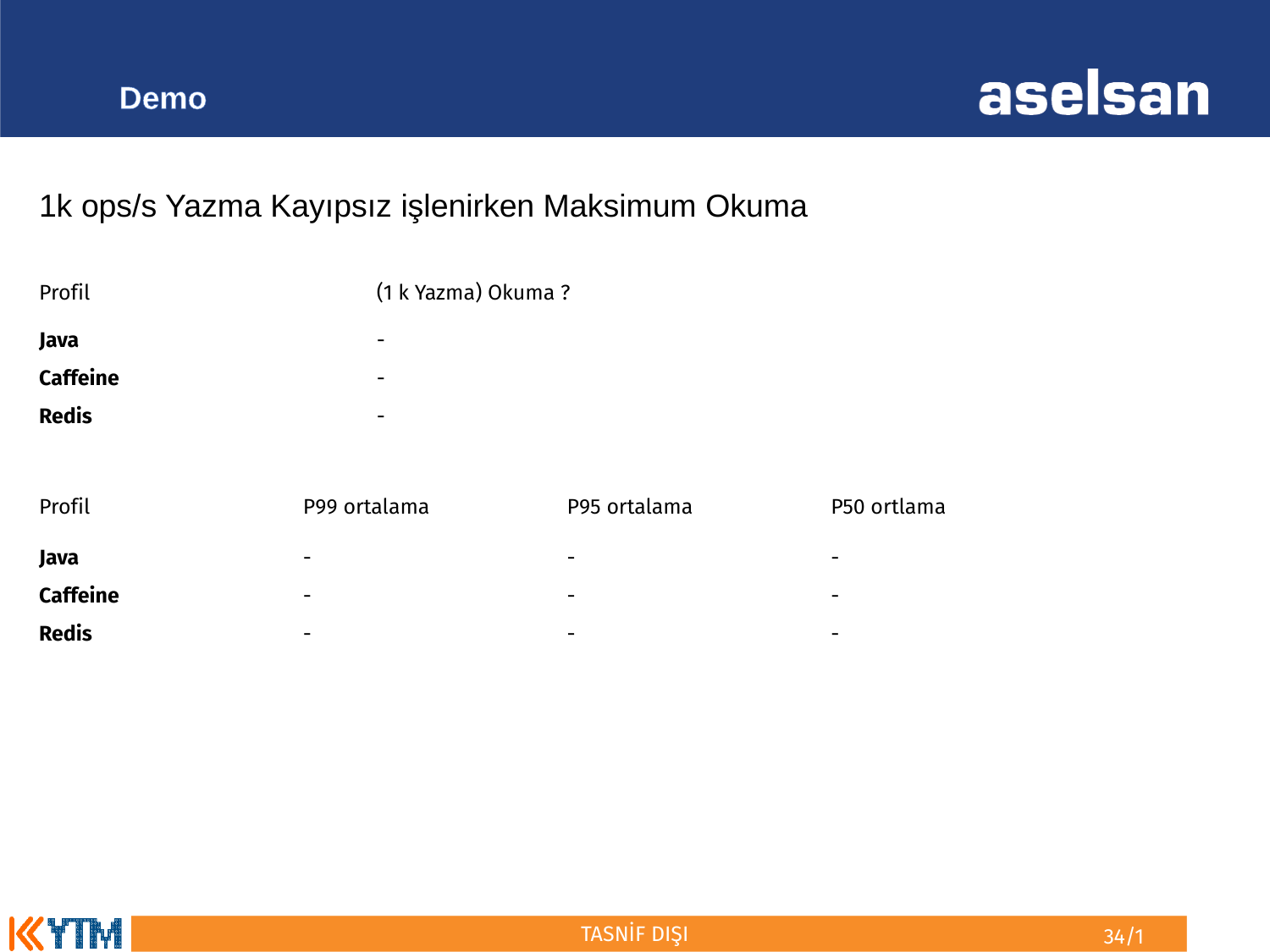

Demo
1k ops/s Yazma Kayıpsız işlenirken Maksimum Okuma
| Profil | (1 k Yazma) Okuma ? |
| --- | --- |
| Java | - |
| Caffeine | - |
| Redis | - |
| Profil | P99 ortalama | P95 ortalama | P50 ortlama |
| --- | --- | --- | --- |
| Java | - | - | - |
| Caffeine | - | - | - |
| Redis | - | - | - |